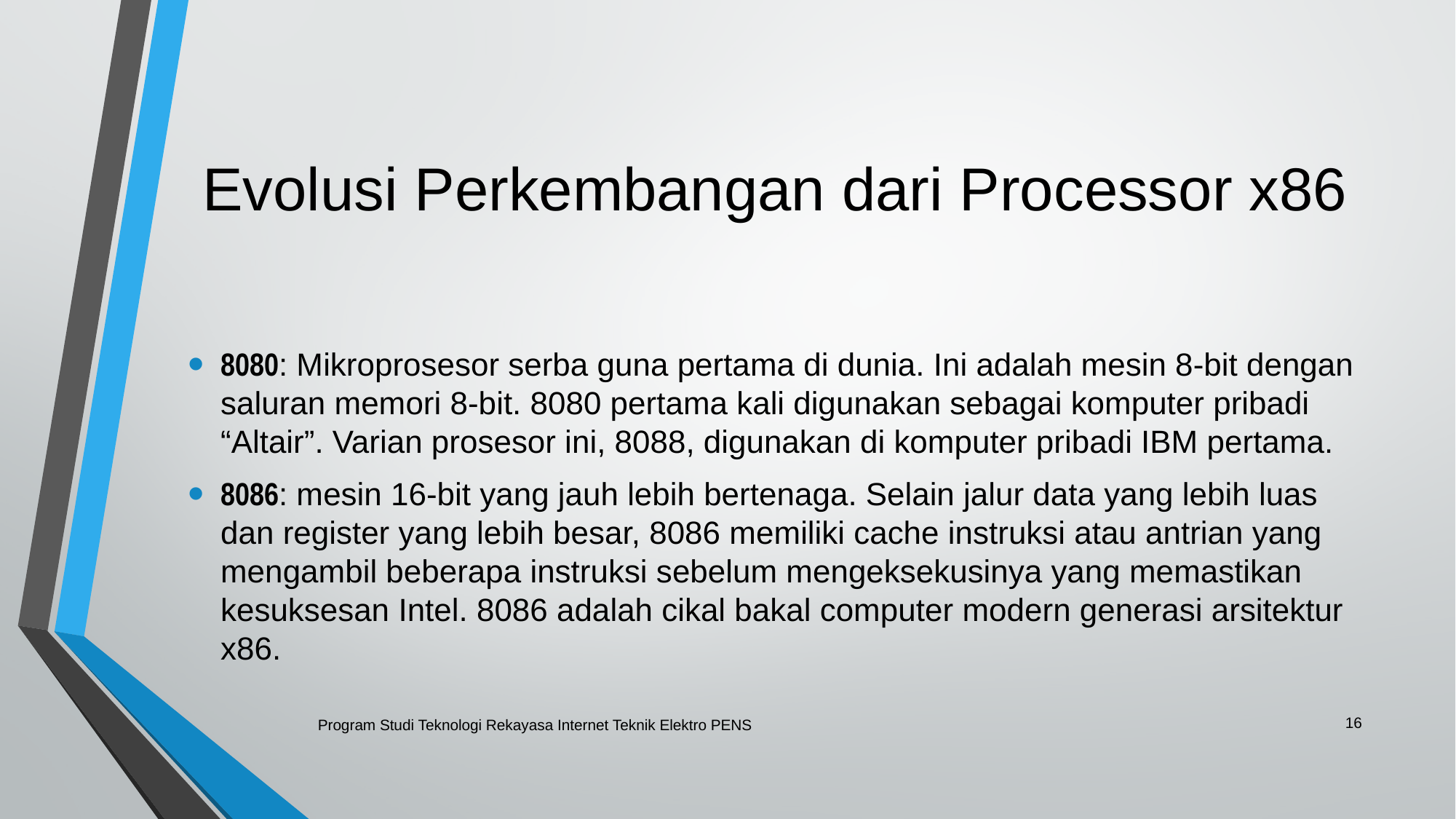

# Evolusi Perkembangan dari Processor x86
8080: Mikroprosesor serba guna pertama di dunia. Ini adalah mesin 8-bit dengan saluran memori 8-bit. 8080 pertama kali digunakan sebagai komputer pribadi “Altair”. Varian prosesor ini, 8088, digunakan di komputer pribadi IBM pertama.
8086: mesin 16-bit yang jauh lebih bertenaga. Selain jalur data yang lebih luas dan register yang lebih besar, 8086 memiliki cache instruksi atau antrian yang mengambil beberapa instruksi sebelum mengeksekusinya yang memastikan kesuksesan Intel. 8086 adalah cikal bakal computer modern generasi arsitektur x86.
16
Program Studi Teknologi Rekayasa Internet Teknik Elektro PENS